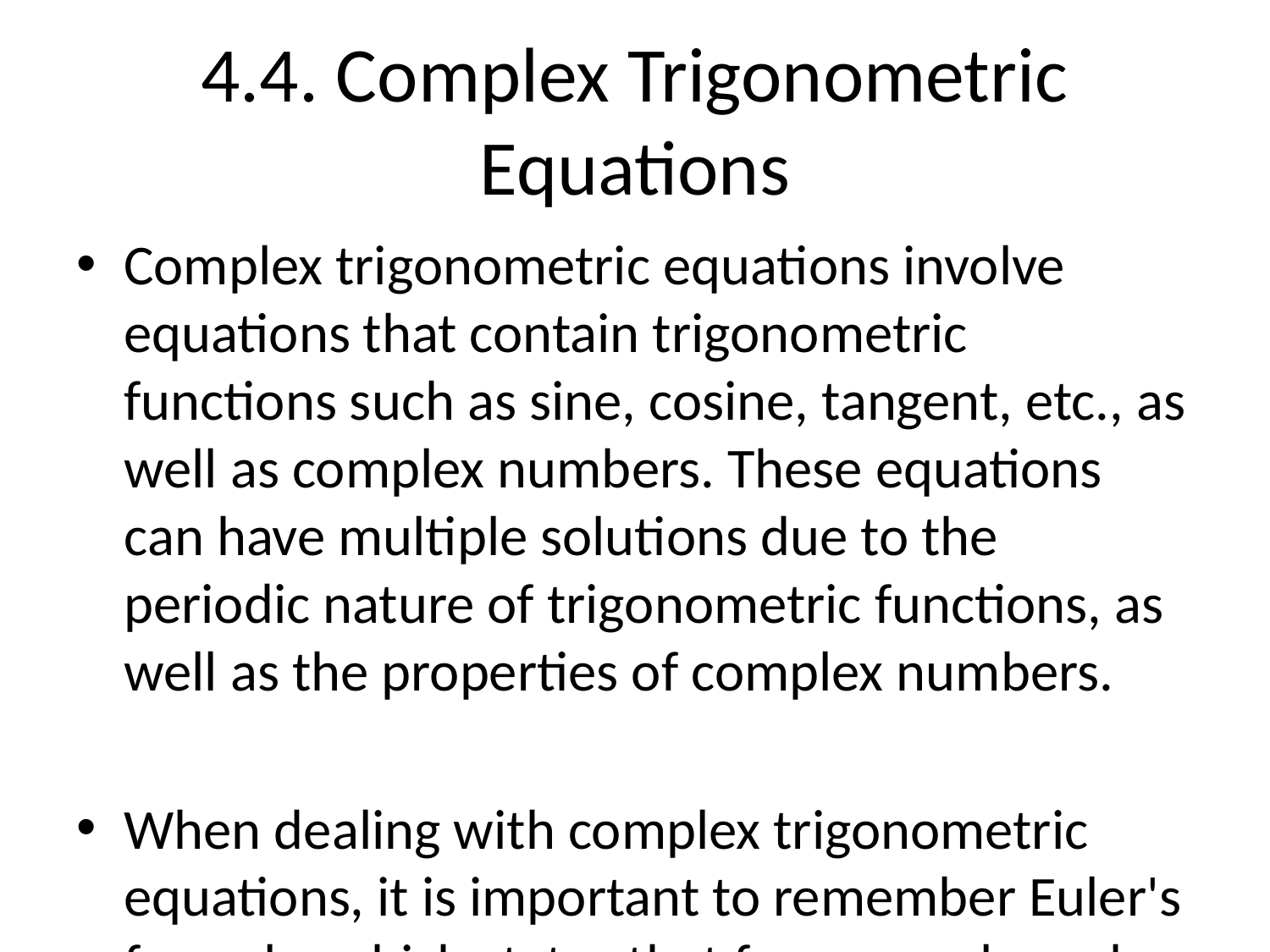

# 4.4. Complex Trigonometric Equations
Complex trigonometric equations involve equations that contain trigonometric functions such as sine, cosine, tangent, etc., as well as complex numbers. These equations can have multiple solutions due to the periodic nature of trigonometric functions, as well as the properties of complex numbers.

When dealing with complex trigonometric equations, it is important to remember Euler's formula, which states that for any real number θ:

\[ e^{iθ} = cos(θ) + i*sin(θ) \]

Using this formula, we can express trigonometric functions in terms of complex exponentials, which can make solving complex trigonometric equations easier.

To solve complex trigonometric equations, one typically employs techniques such as:

1. **Substitution**: Substitute trigonometric functions with their exponential forms using Euler's formula to simplify the equations.

2. **Factorization**: Factorize the equation to identify common factors or simplifications that can lead to solutions.

3. **Use of Identities**: Utilize trigonometric identities to simplify equations and manipulate them into a form that can be solved more easily.

4. **Find General Solutions**: Since trigonometric functions are periodic, solutions to complex trigonometric equations may involve adding multiples of 2π or periods of the functions to the initial solution.

5. **Graphical Analysis**: Graphing complex trigonometric equations can help visualize the solutions and understand the behavior of the functions involved.

6. **Check for Extraneous Solutions**: Due to the nature of trigonometric functions, some solutions obtained may not satisfy the original equation and must be checked for validity.

Overall, solving complex trigonometric equations involves a combination of algebraic manipulation, knowledge of trigonometric properties, and an understanding of complex numbers. By applying these techniques, one can find solutions to complex trigonometric equations and gain insight into the behavior of these mathematical expressions.